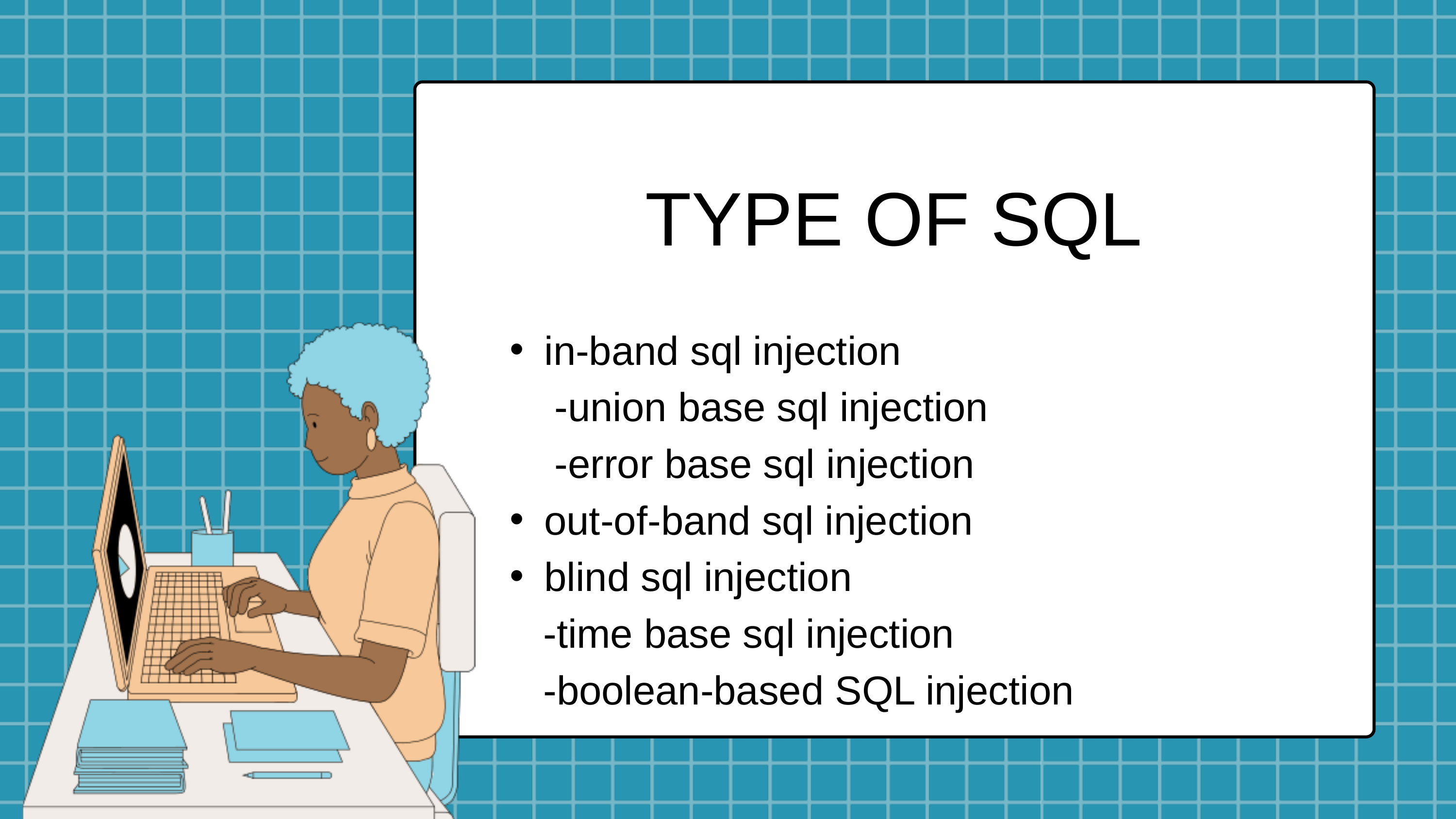

TYPE OF SQL
in-band sql injection
       -union base sql injection
       -error base sql injection
out-of-band sql injection
blind sql injection
      -time base sql injection
      -boolean-based SQL injection